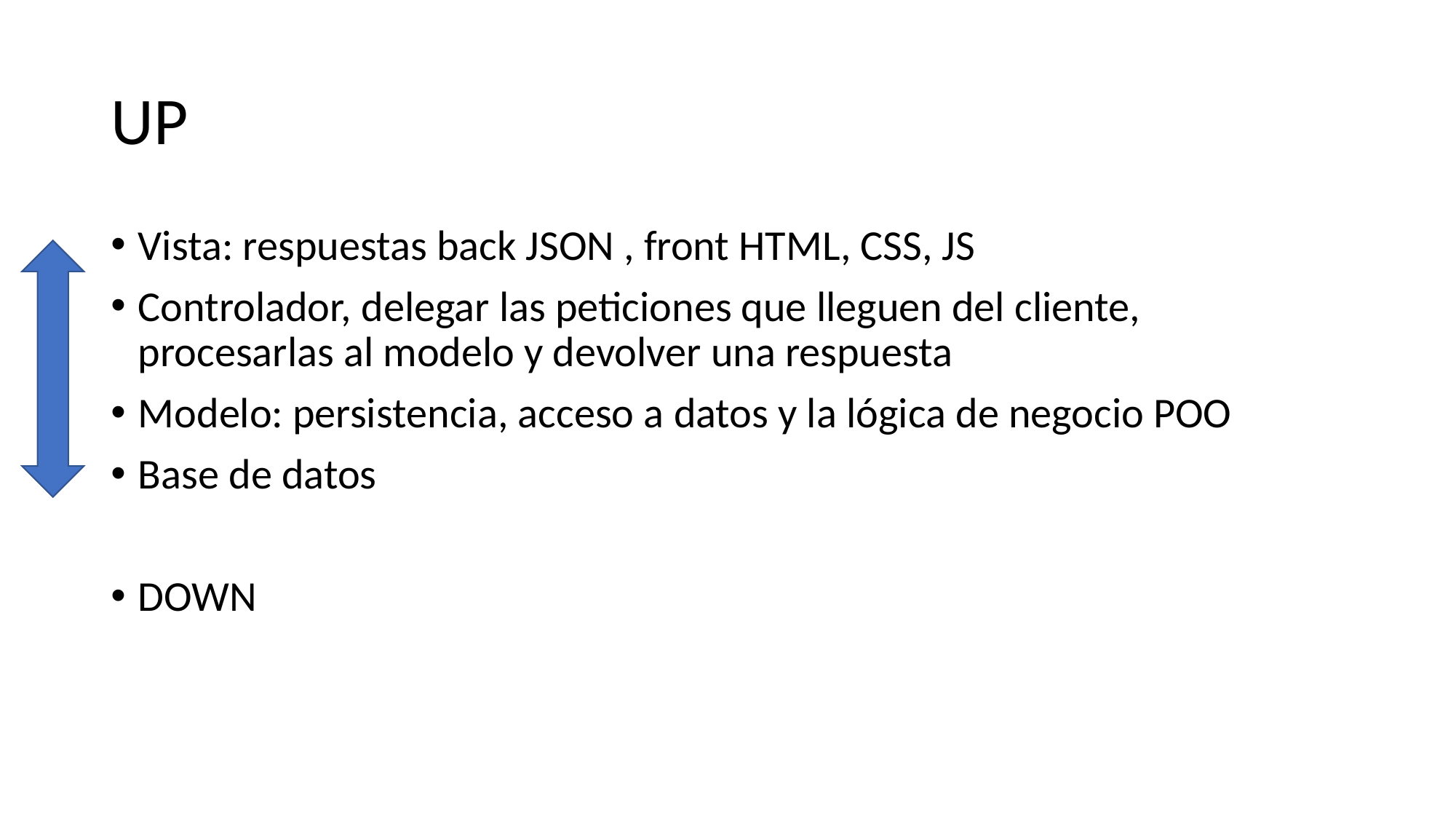

# UP
Vista: respuestas back JSON , front HTML, CSS, JS
Controlador, delegar las peticiones que lleguen del cliente, procesarlas al modelo y devolver una respuesta
Modelo: persistencia, acceso a datos y la lógica de negocio POO
Base de datos

DOWN